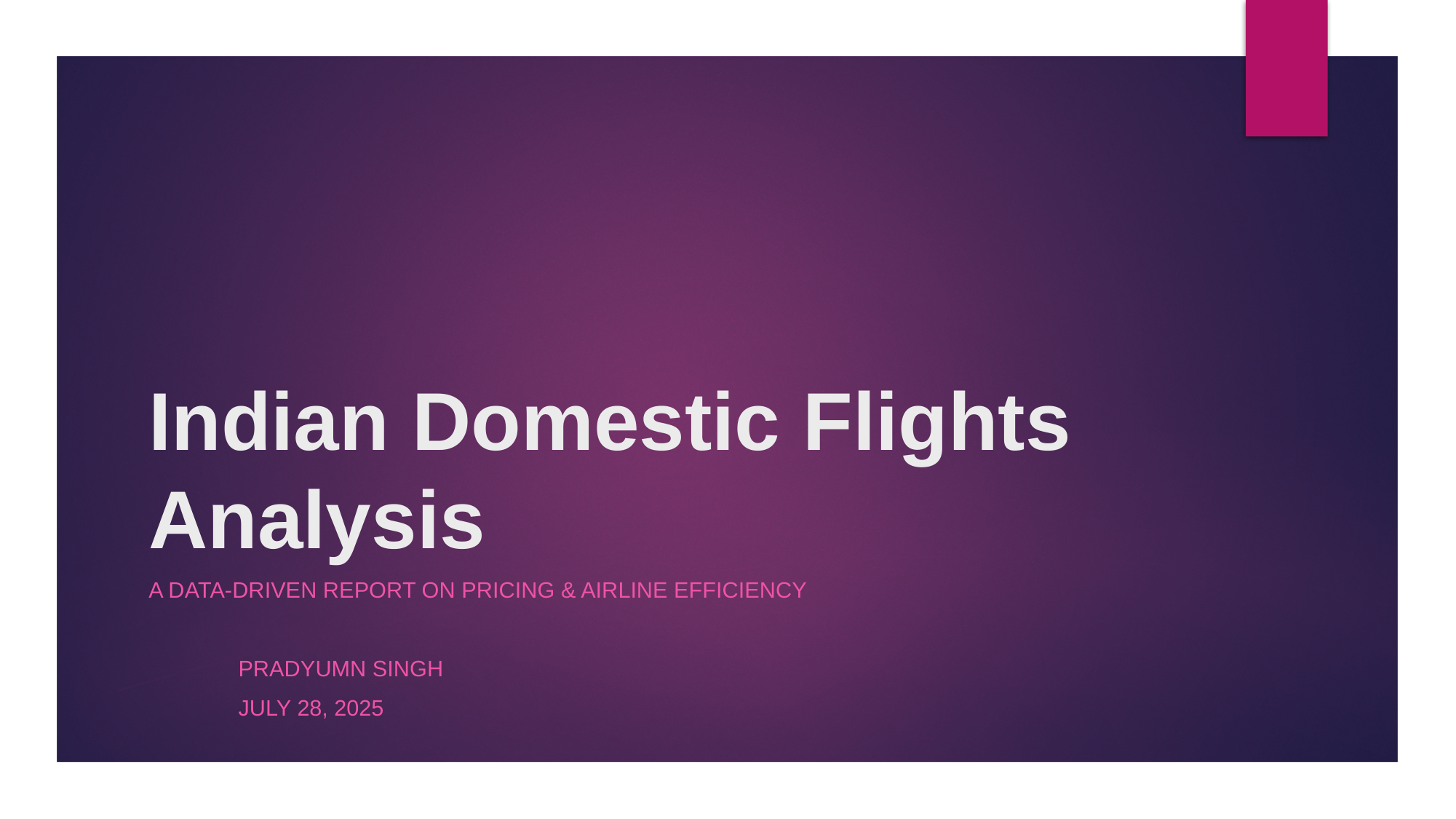

# Indian Domestic Flights Analysis
A Data-Driven Report on Pricing & Airline Efficiency

																	Pradyumn singh
																	July 28, 2025